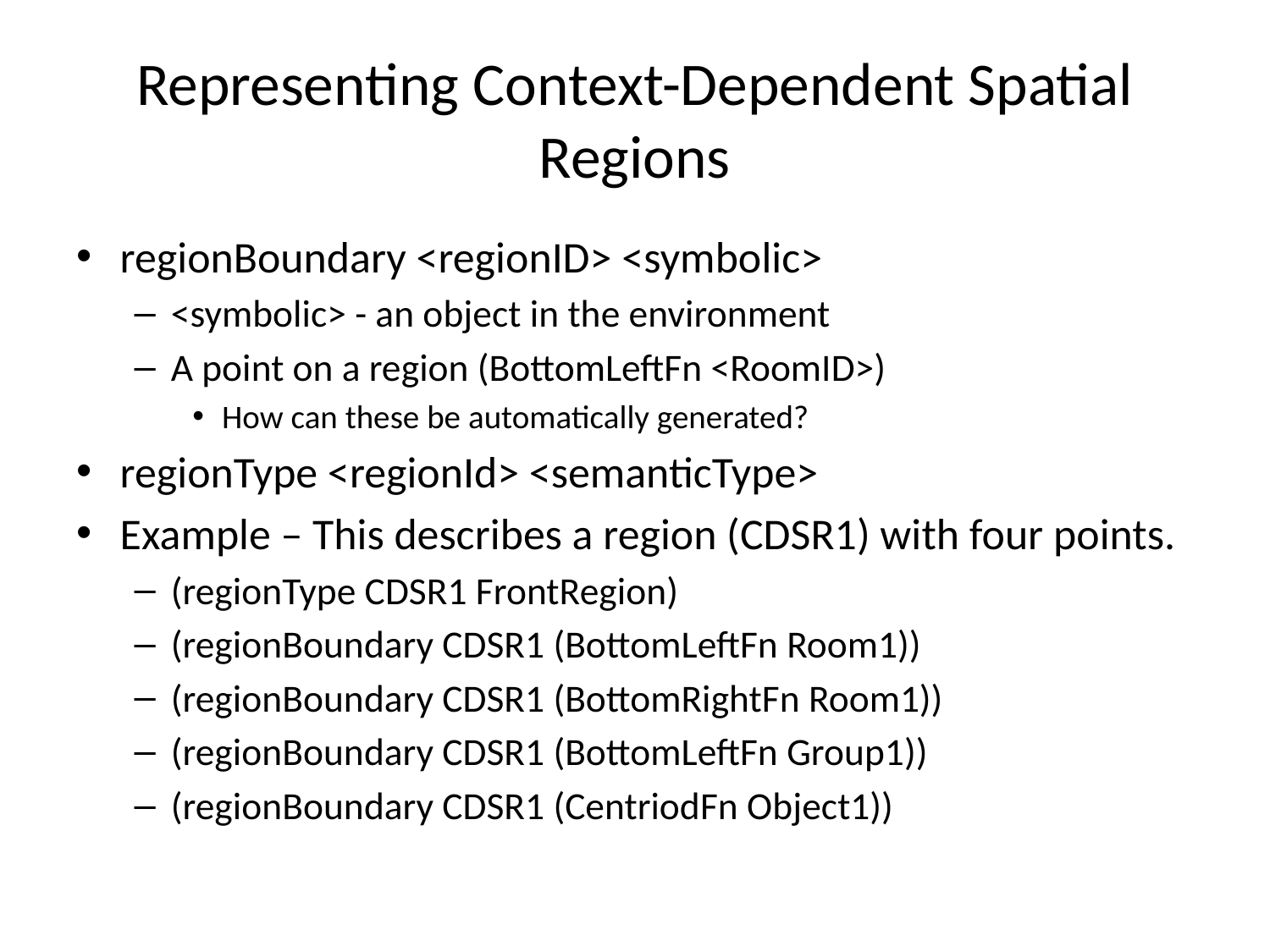

# Representing Context-Dependent Spatial Regions
regionBoundary <regionID> <symbolic>
<symbolic> - an object in the environment
A point on a region (BottomLeftFn <RoomID>)
How can these be automatically generated?
regionType <regionId> <semanticType>
Example – This describes a region (CDSR1) with four points.
(regionType CDSR1 FrontRegion)
(regionBoundary CDSR1 (BottomLeftFn Room1))
(regionBoundary CDSR1 (BottomRightFn Room1))
(regionBoundary CDSR1 (BottomLeftFn Group1))
(regionBoundary CDSR1 (CentriodFn Object1))